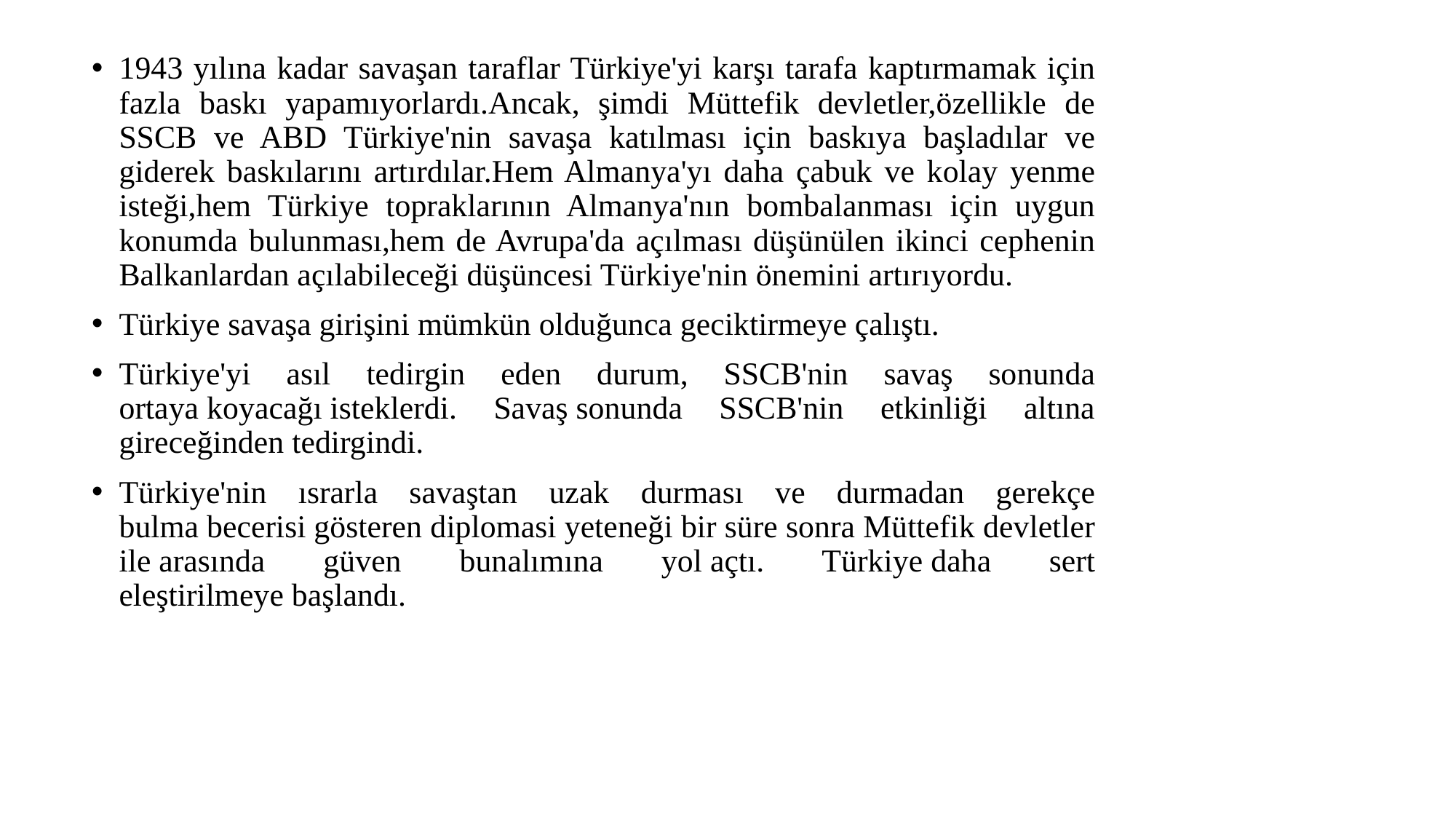

1943 yılına kadar savaşan taraflar Türkiye'yi karşı tarafa kaptırmamak için fazla baskı yapamıyorlardı.Ancak, şimdi Müttefik devletler,özellikle de SSCB ve ABD Türkiye'nin savaşa katılması için baskıya başladılar ve giderek baskılarını artırdılar.Hem Almanya'yı daha çabuk ve kolay yenme isteği,hem Türkiye topraklarının Almanya'nın bombalanması için uygun konumda bulunması,hem de Avrupa'da açılması düşünülen ikinci cephenin Balkanlardan açılabileceği düşüncesi Türkiye'nin önemini artırıyordu.
Türkiye savaşa girişini mümkün olduğunca geciktirmeye çalıştı.
Türkiye'yi asıl tedirgin eden durum, SSCB'nin savaş sonunda ortaya koyacağı isteklerdi. Savaş sonunda SSCB'nin etkinliği altına gireceğinden tedirgindi.
Türkiye'nin ısrarla savaştan uzak durması ve durmadan gerekçe bulma becerisi gösteren diplomasi yeteneği bir süre sonra Müttefik devletler ile arasında güven bunalımına yol açtı. Türkiye daha sert eleştirilmeye başlandı.